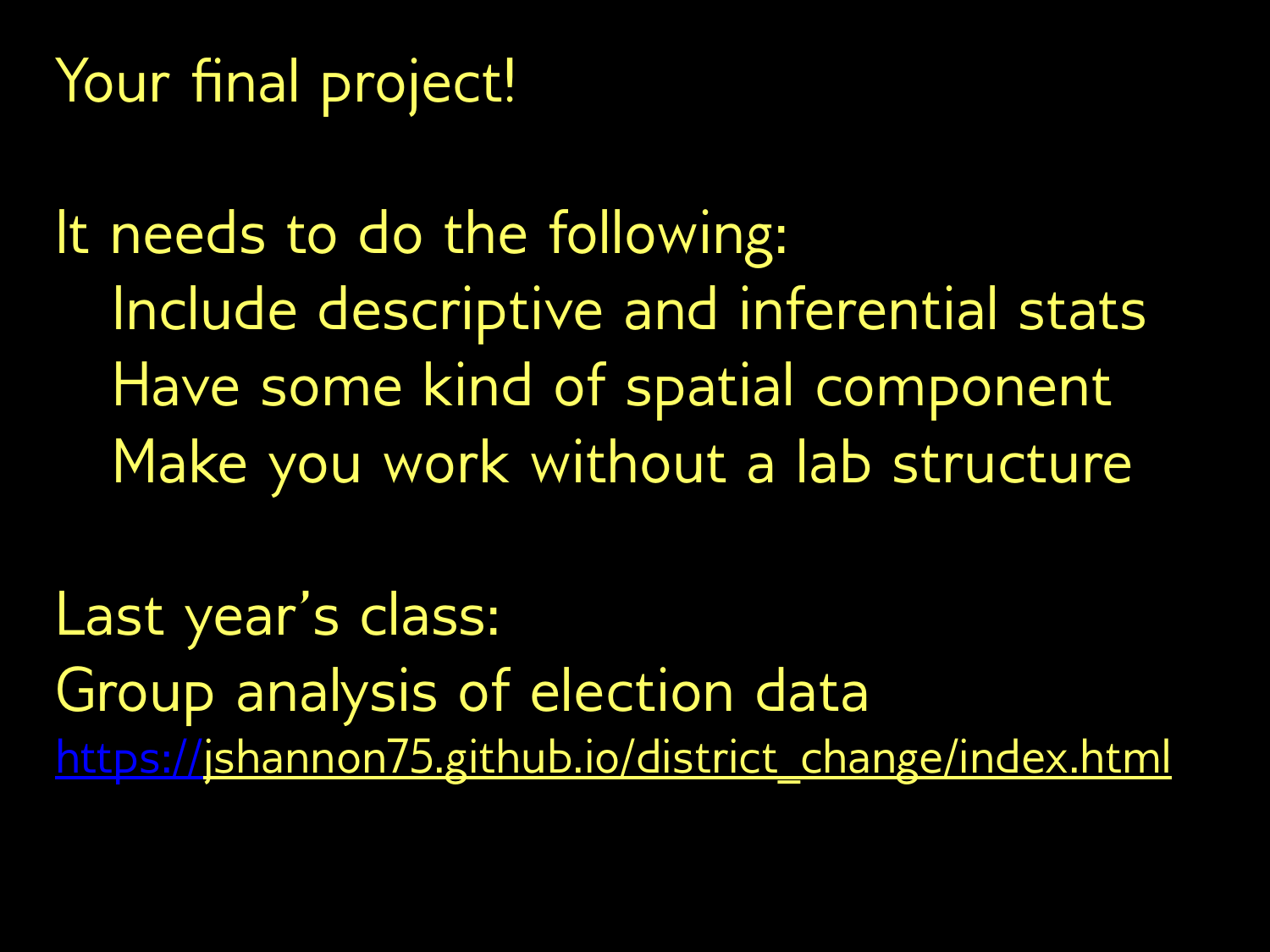

Your final project!

It needs to do the following:
   Include descriptive and inferential stats
   Have some kind of spatial component
   Make you work without a lab structure

Last year’s class:
Group analysis of election data
https://jshannon75.github.io/district_change/index.html